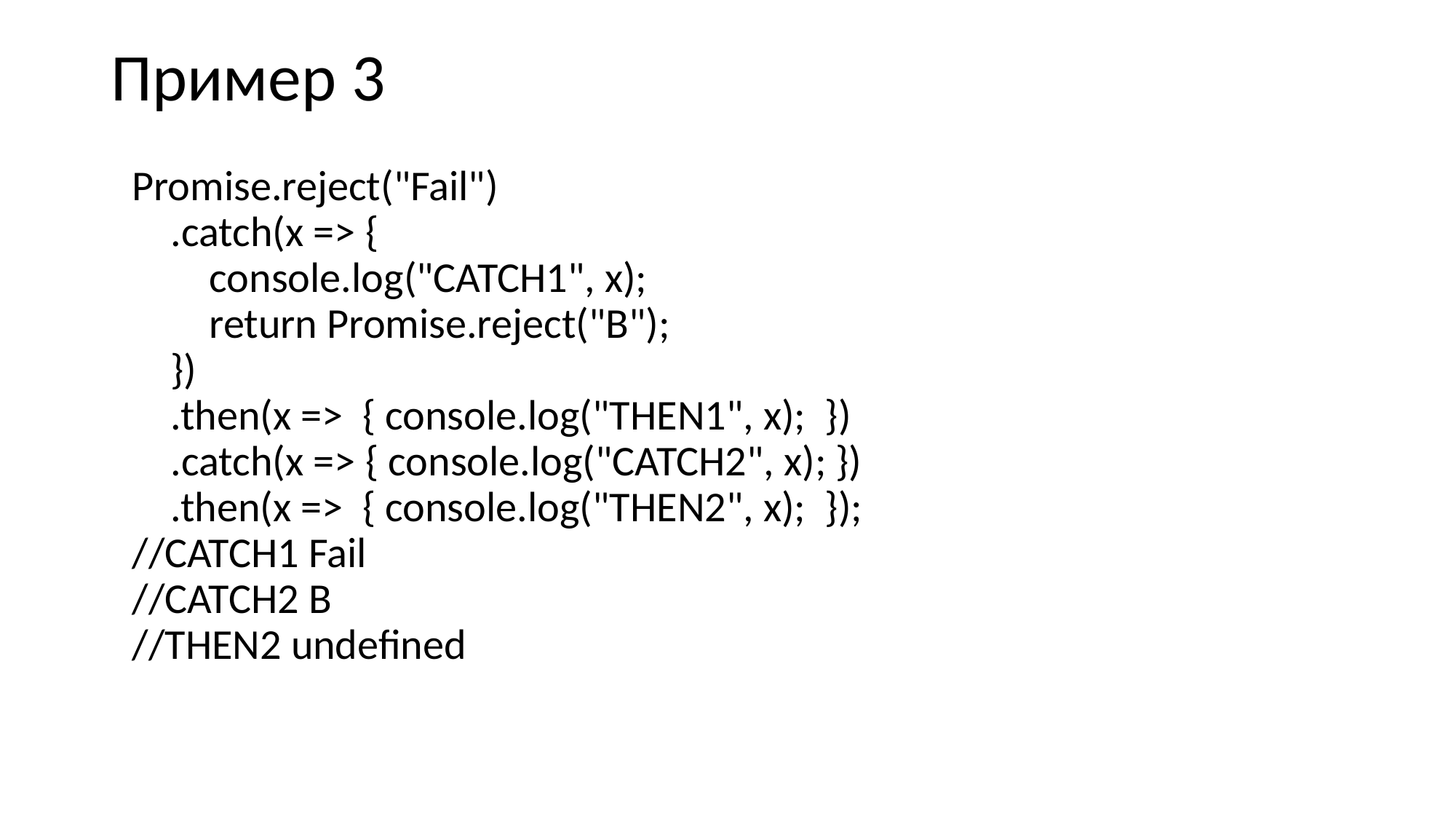

# Пример 3
Promise.reject("Fail")
    .catch(x => {
        console.log("CATCH1", x);
        return Promise.reject("B");
    })
    .then(x =>  { console.log("THEN1", x);  })
    .catch(x => { console.log("CATCH2", x); })
    .then(x =>  { console.log("THEN2", x);  });
//CATCH1 Fail
//CATCH2 B
//THEN2 undefined